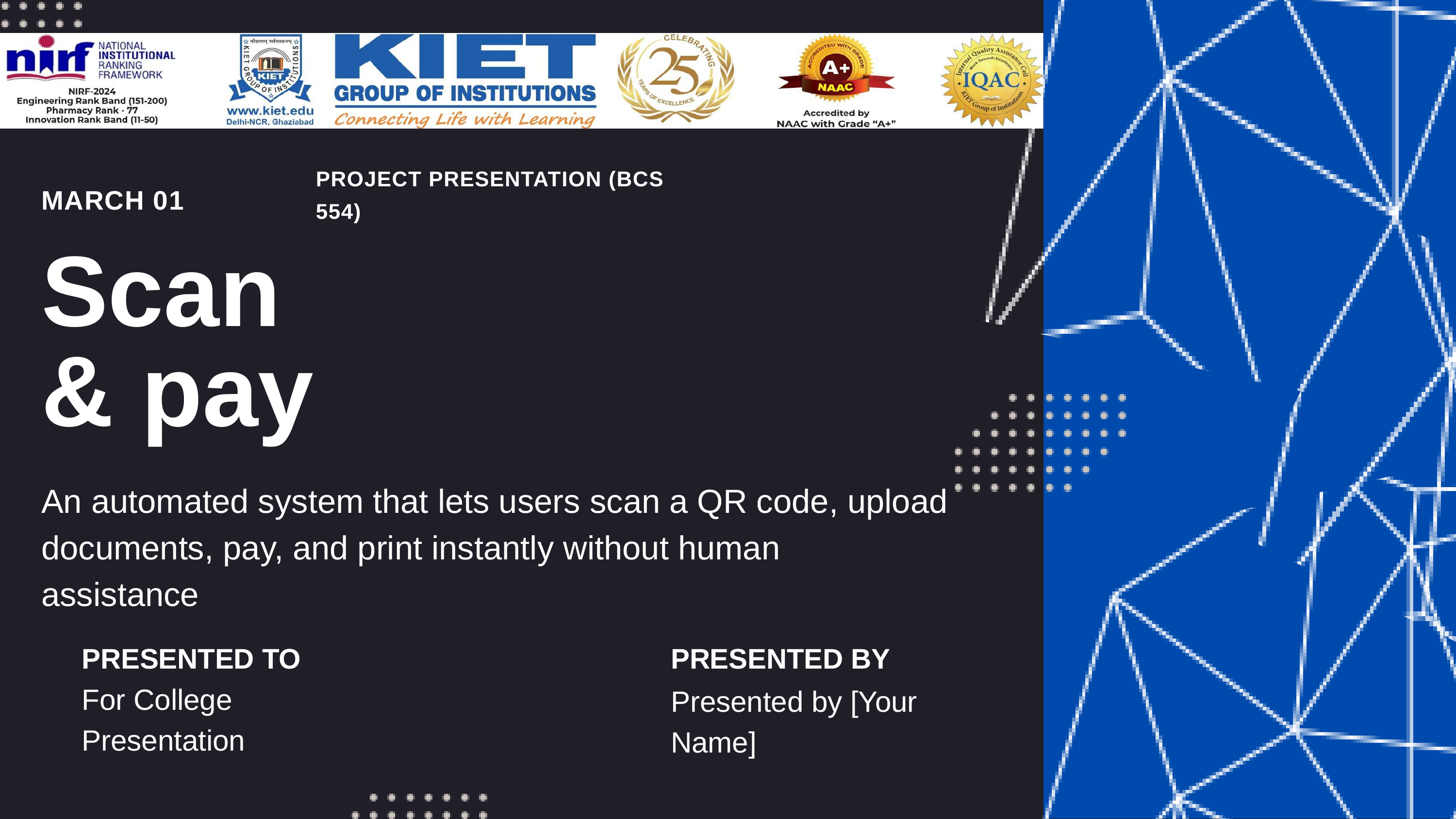

PROJECT PRESENTATION (BCS 554)
MARCH 01
Scan
& pay
An automated system that lets users scan a QR code, upload documents, pay, and print instantly without human
assistance

PRESENTED TO
For College Presentation
PRESENTED BY
Presented by [Your Name]